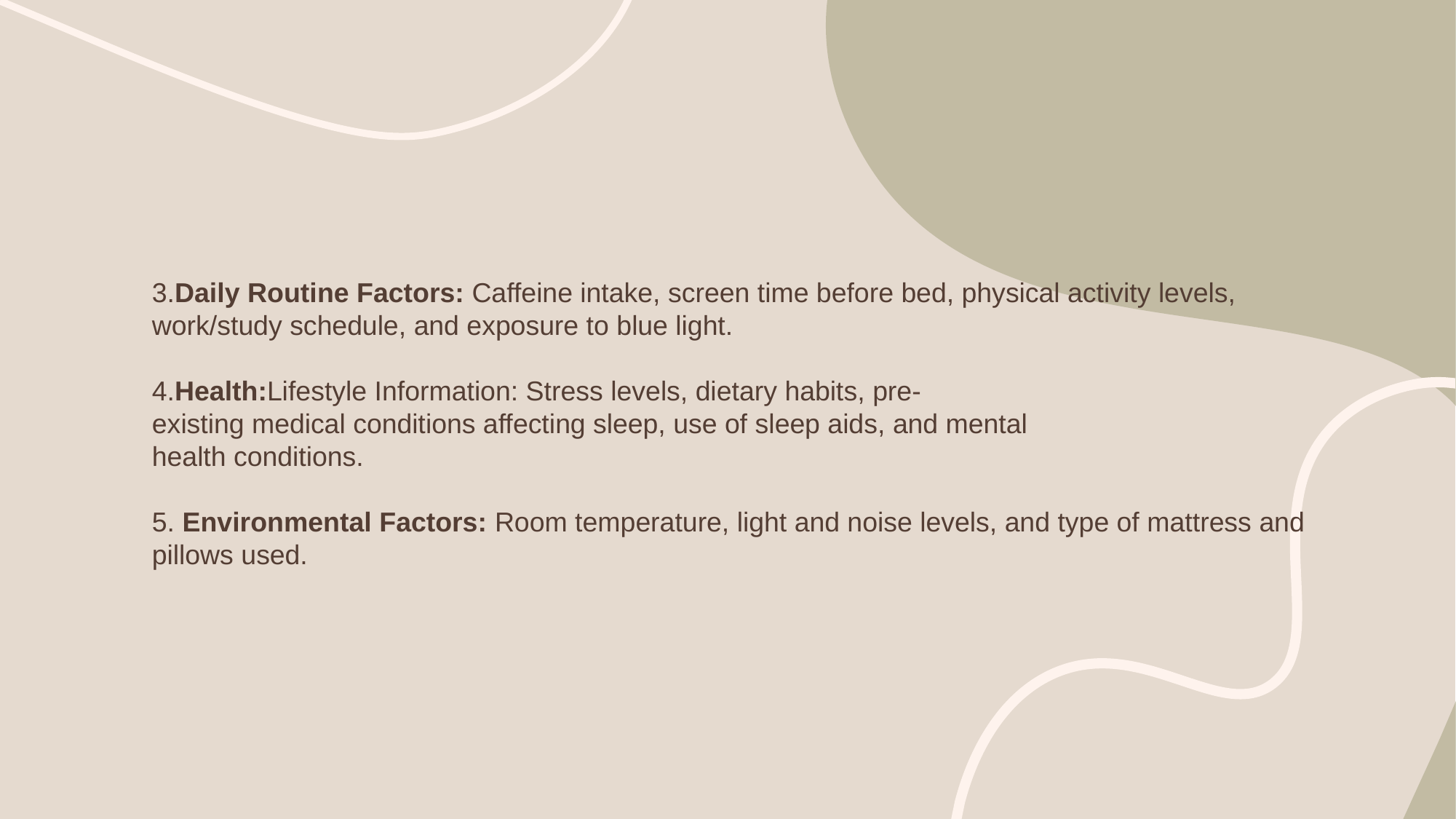

3.Daily Routine Factors: Caffeine intake, screen time before bed, physical activity levels, work/study schedule, and exposure to blue light.

4.Health:Lifestyle Information: Stress levels, dietary habits, pre-
existing medical conditions affecting sleep, use of sleep aids, and mental
health conditions.

5. Environmental Factors: Room temperature, light and noise levels, and type of mattress and pillows used.